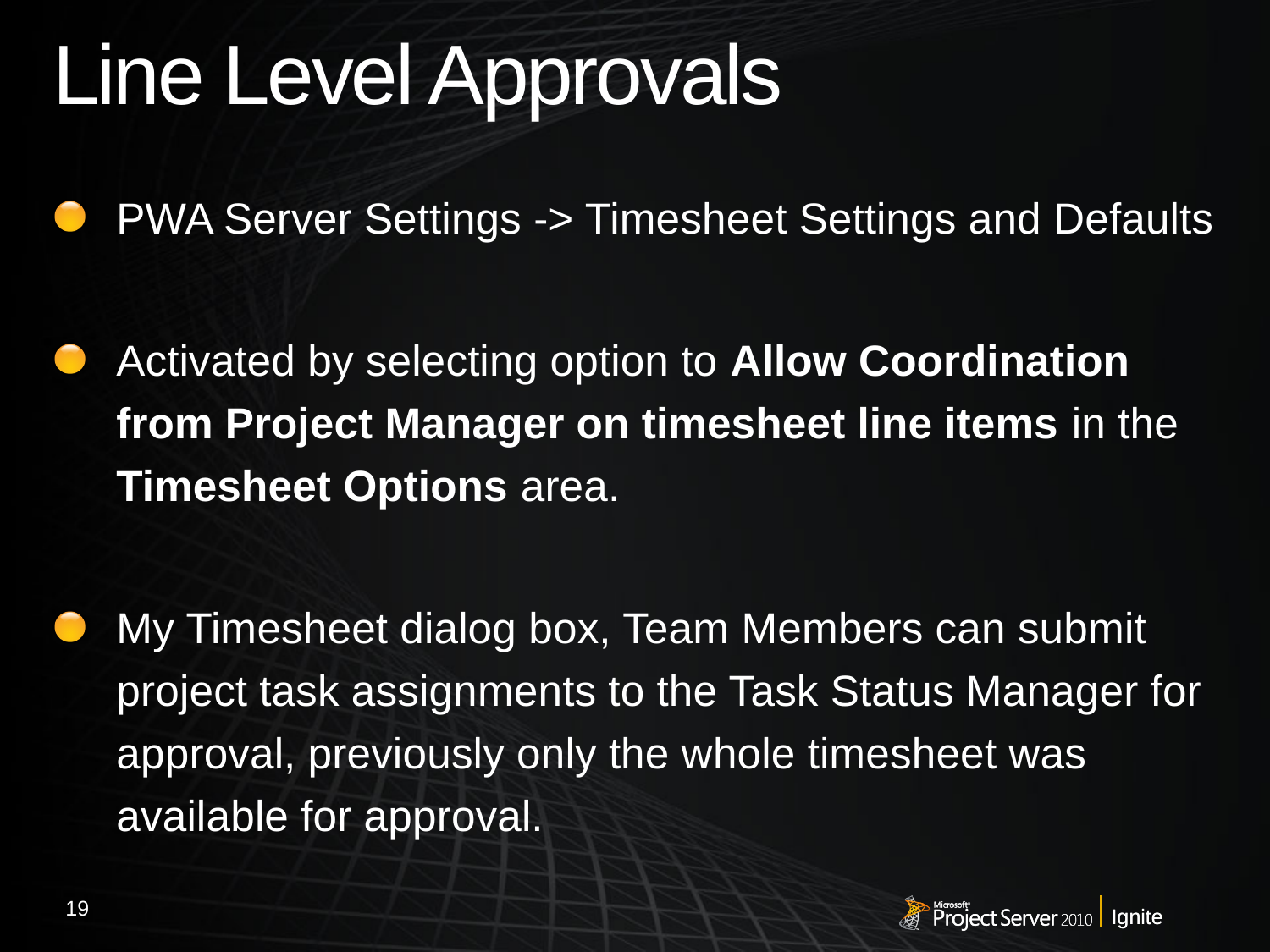

# Line Level Approvals
PWA Server Settings -> Timesheet Settings and Defaults

Activated by selecting option to Allow Coordination from Project Manager on timesheet line items in the Timesheet Options area.

My Timesheet dialog box, Team Members can submit project task assignments to the Task Status Manager for approval, previously only the whole timesheet was available for approval.
19